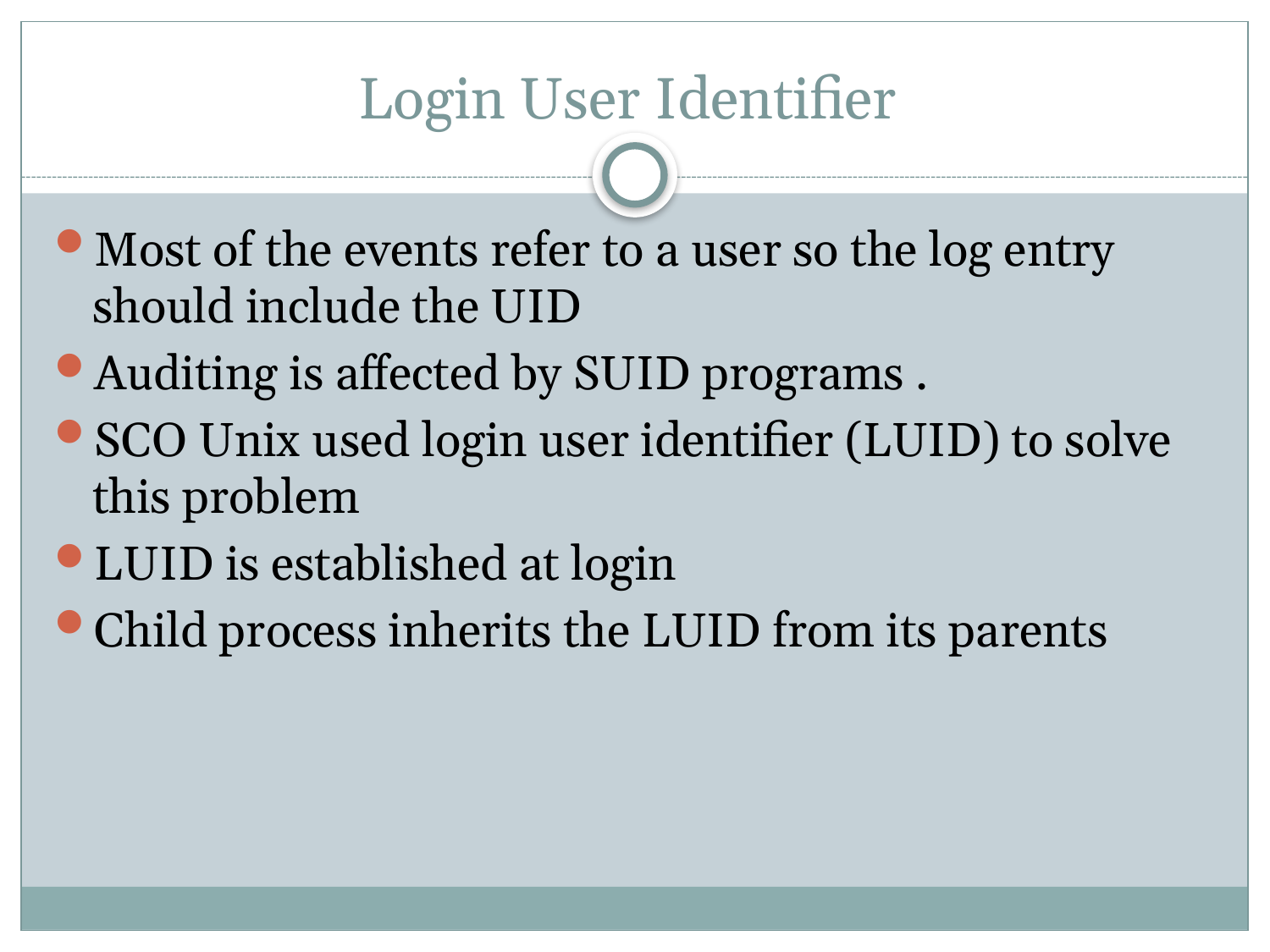

# Login User Identifier
Most of the events refer to a user so the log entry should include the UID
Auditing is affected by SUID programs .
SCO Unix used login user identifier (LUID) to solve this problem
LUID is established at login
Child process inherits the LUID from its parents